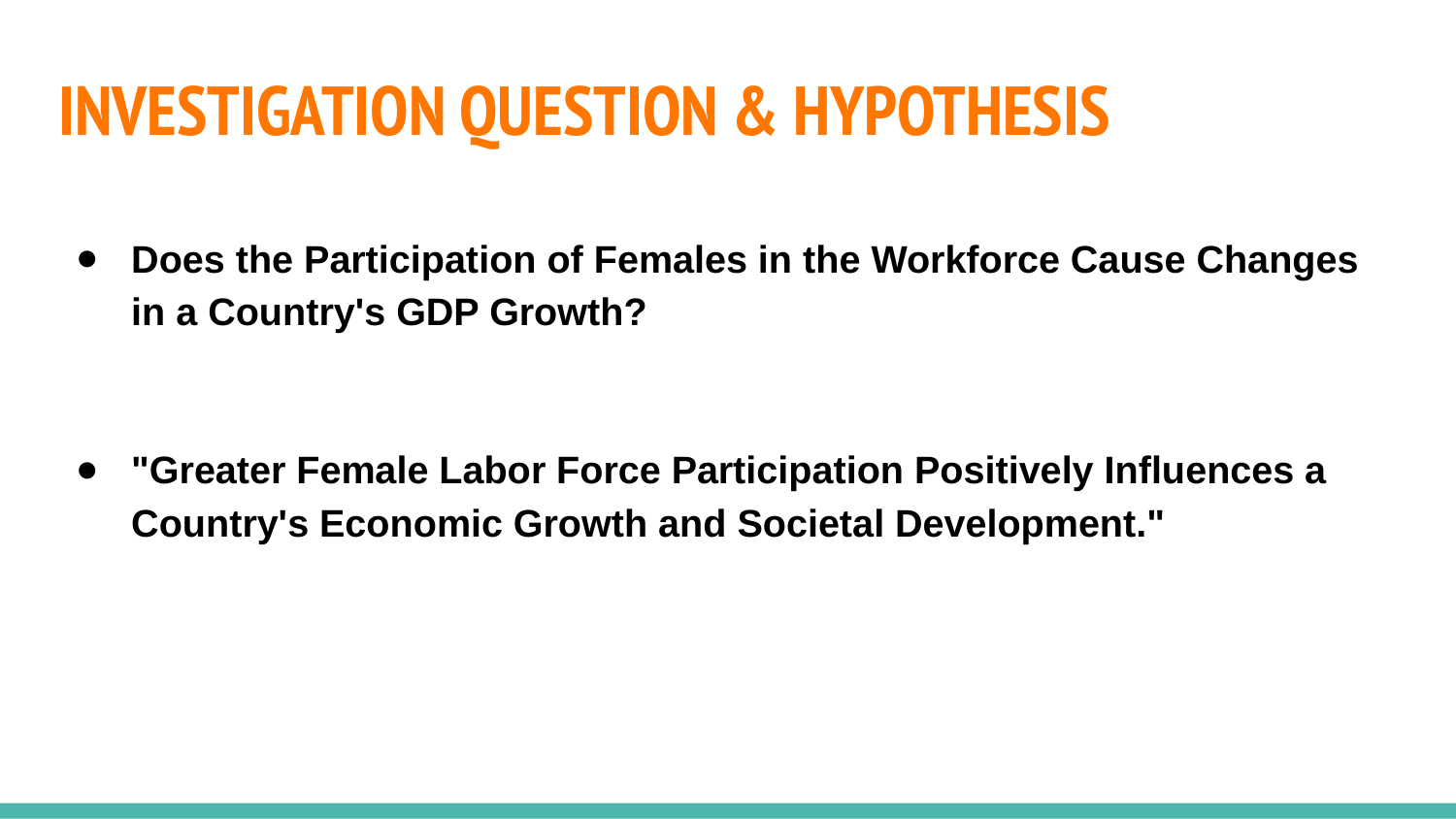

# INVESTIGATION QUESTION & HYPOTHESIS
Does the Participation of Females in the Workforce Cause Changes in a Country's GDP Growth?

"Greater Female Labor Force Participation Positively Influences a Country's Economic Growth and Societal Development."